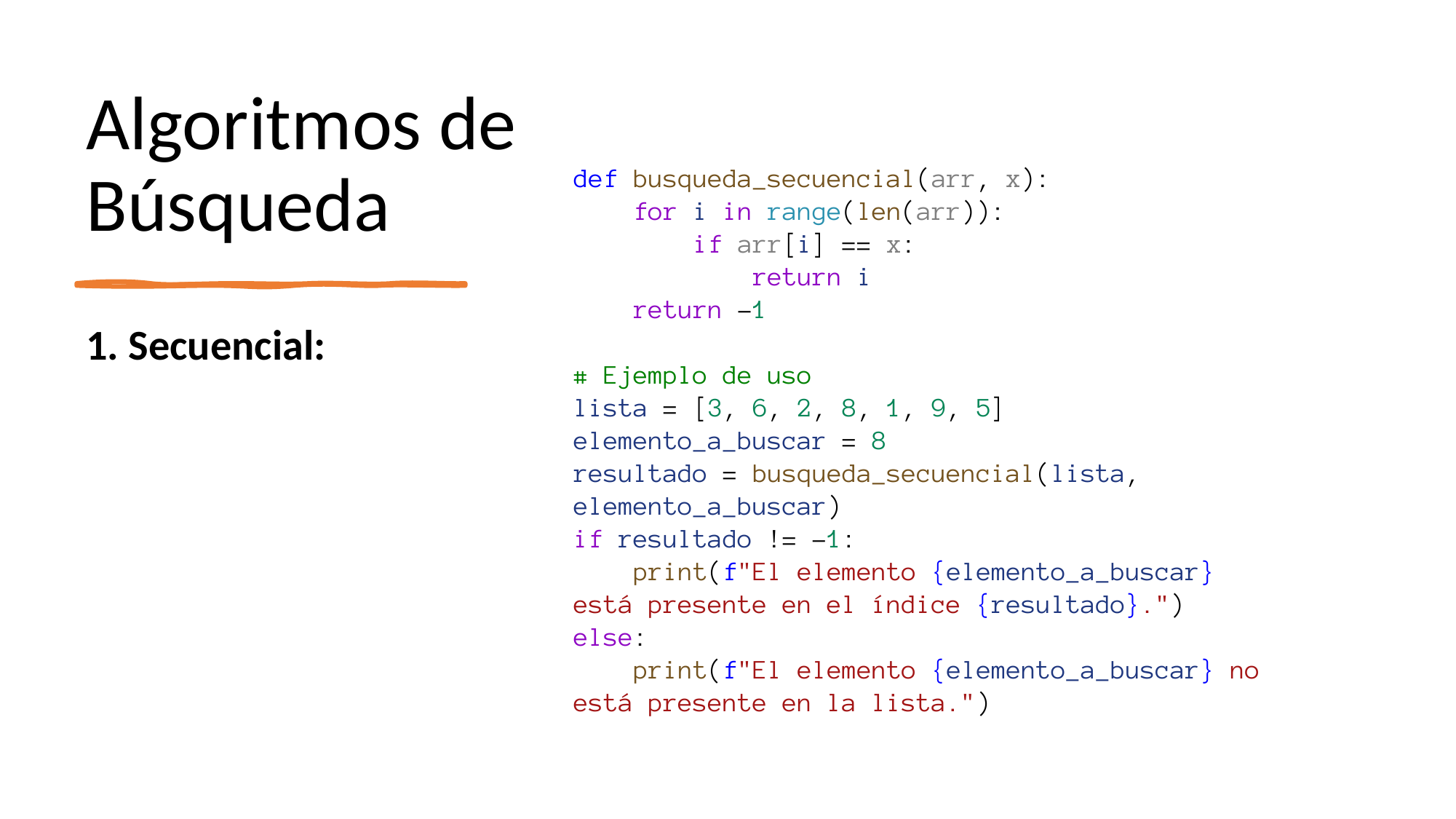

# Algoritmos de Búsqueda
def busqueda_secuencial(arr, x):
    for i in range(len(arr)):
        if arr[i] == x:
            return i
    return -1
# Ejemplo de uso
lista = [3, 6, 2, 8, 1, 9, 5]
elemento_a_buscar = 8
resultado = busqueda_secuencial(lista, elemento_a_buscar)
if resultado != -1:
    print(f"El elemento {elemento_a_buscar} está presente en el índice {resultado}.")
else:
    print(f"El elemento {elemento_a_buscar} no está presente en la lista.")

1. Secuencial: